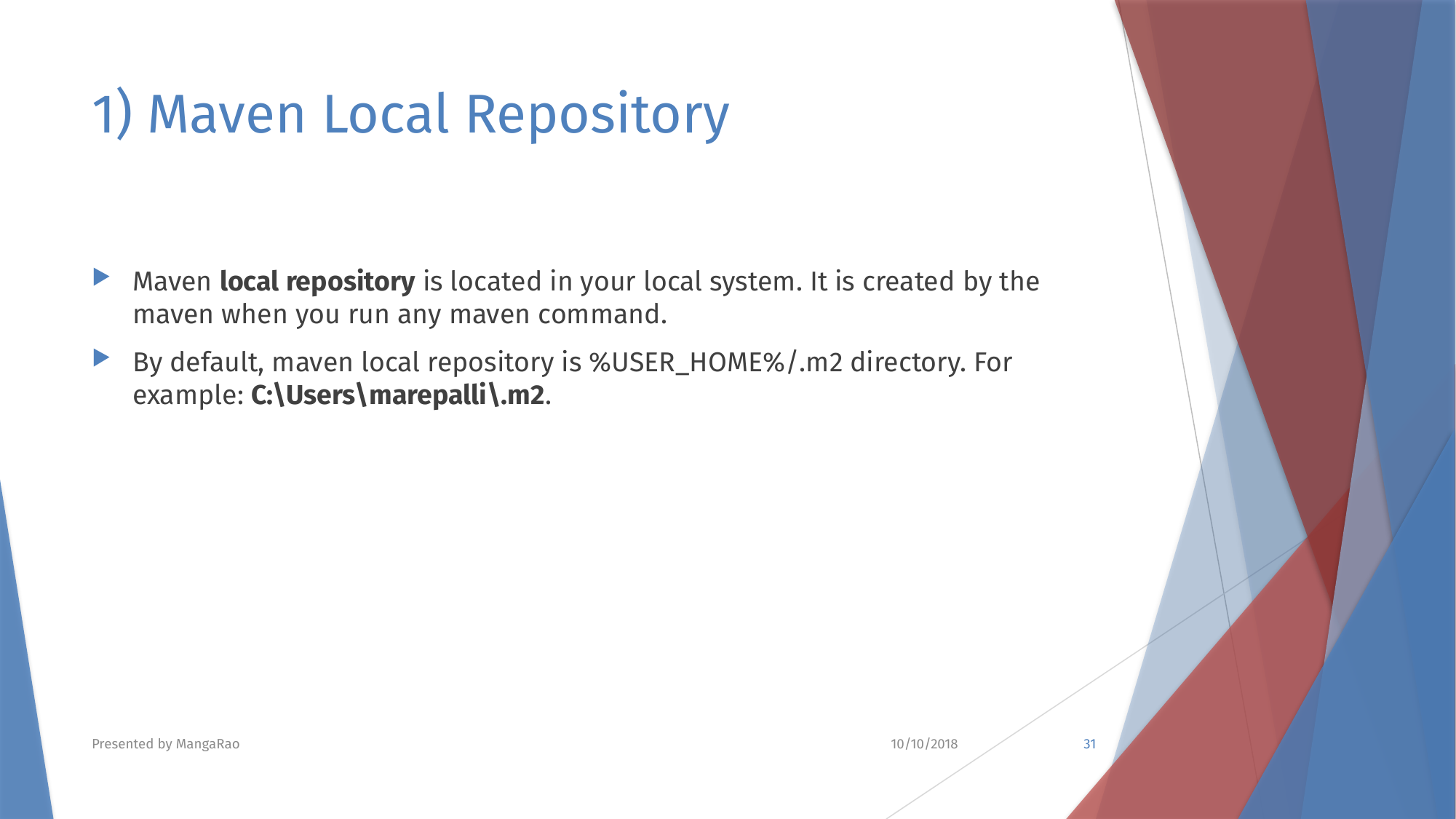

# 1) Maven Local Repository
Maven local repository is located in your local system. It is created by the maven when you run any maven command.
By default, maven local repository is %USER_HOME%/.m2 directory. For example: C:\Users\marepalli\.m2.

Presented by MangaRao
10/10/2018
31